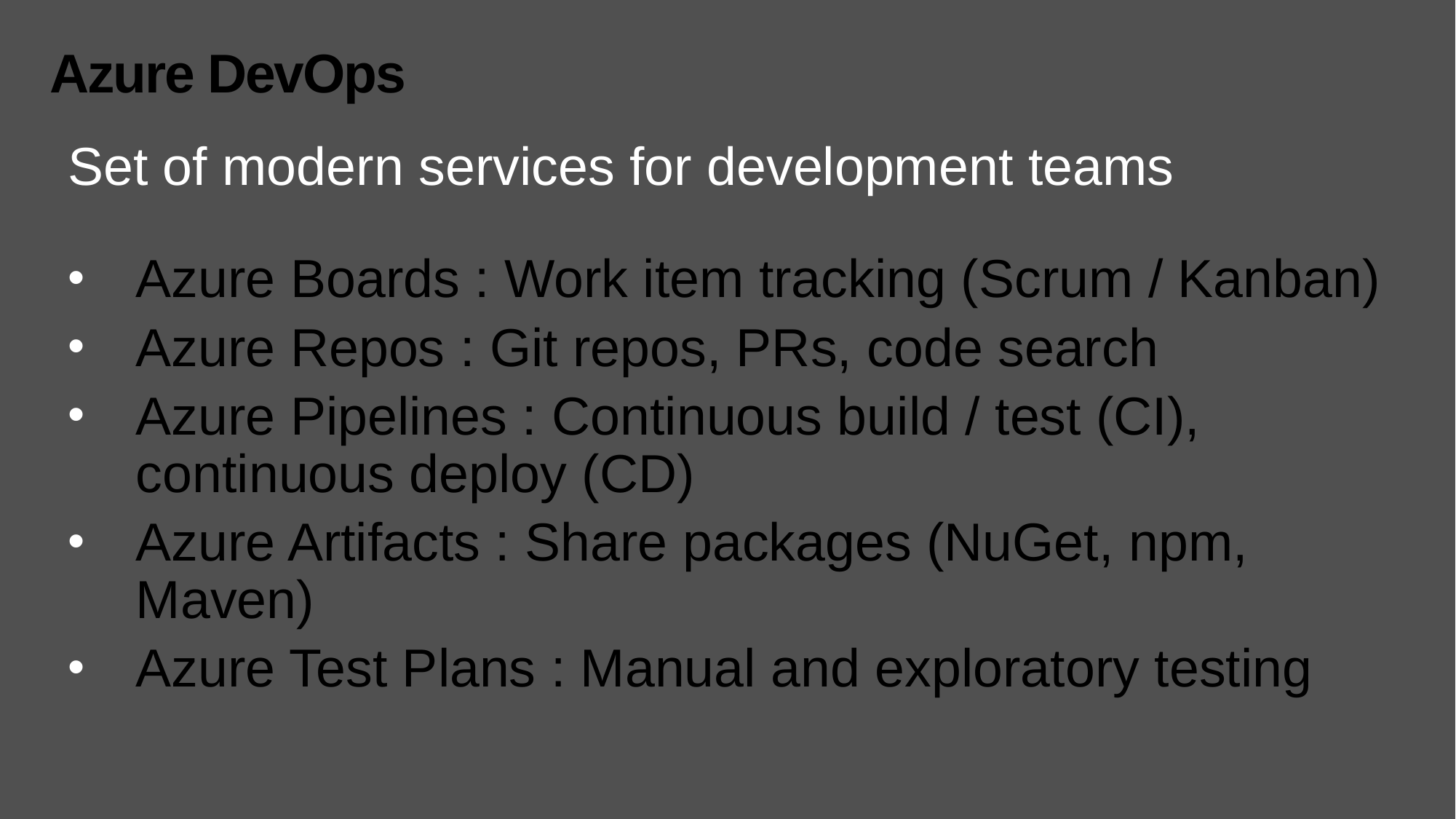

# Azure DevOps
Set of modern services for development teams
Azure Boards : Work item tracking (Scrum / Kanban)
Azure Repos : Git repos, PRs, code search
Azure Pipelines : Continuous build / test (CI), continuous deploy (CD)
Azure Artifacts : Share packages (NuGet, npm, Maven)
Azure Test Plans : Manual and exploratory testing